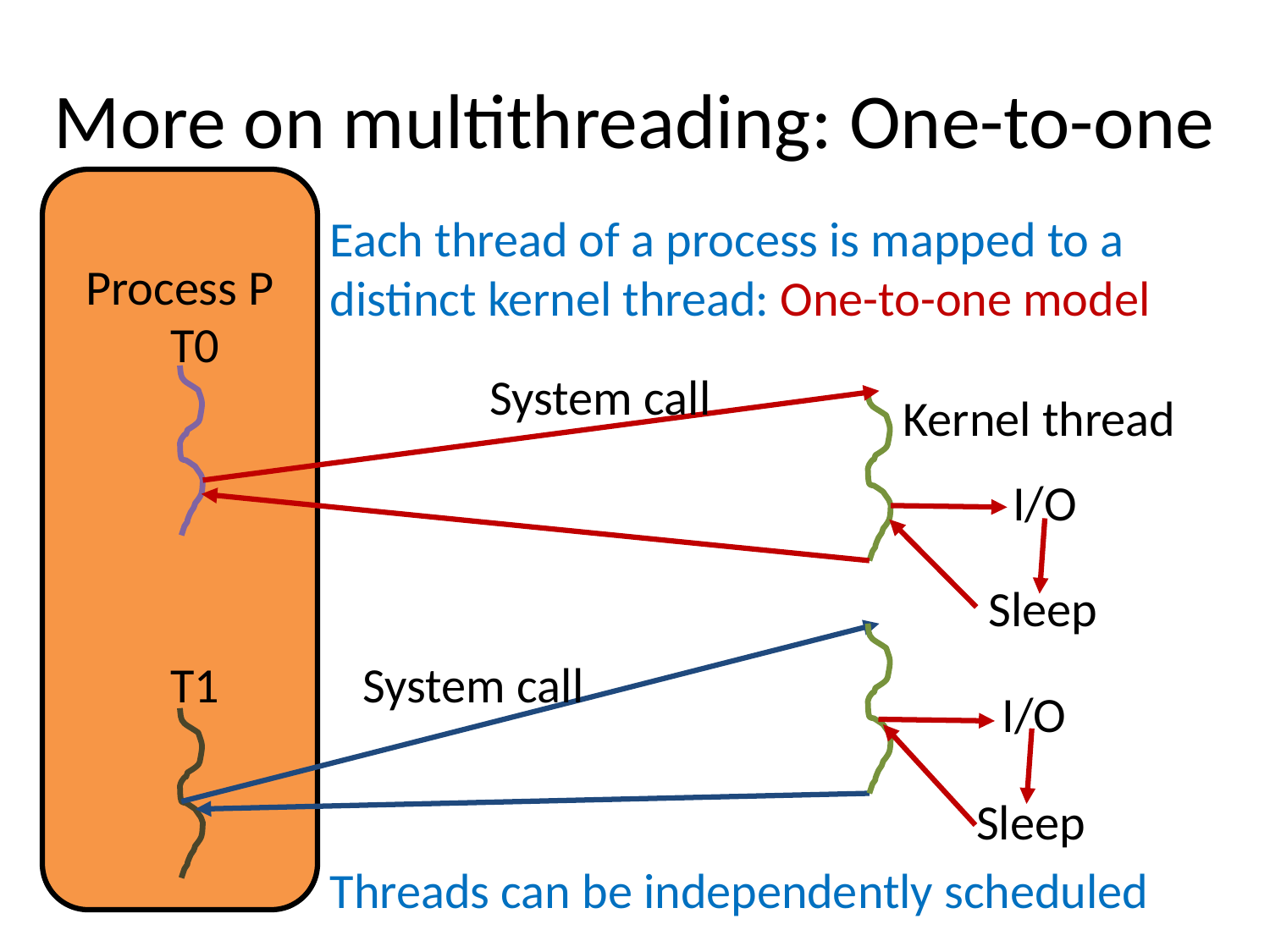

# More on multithreading: One-to-one

Process P
Each thread of a process is mapped to a
distinct kernel thread: One-to-one model
T0
System call

Kernel thread

I/O
Sleep

T1
System call
I/O

Sleep
Threads can be independently scheduled